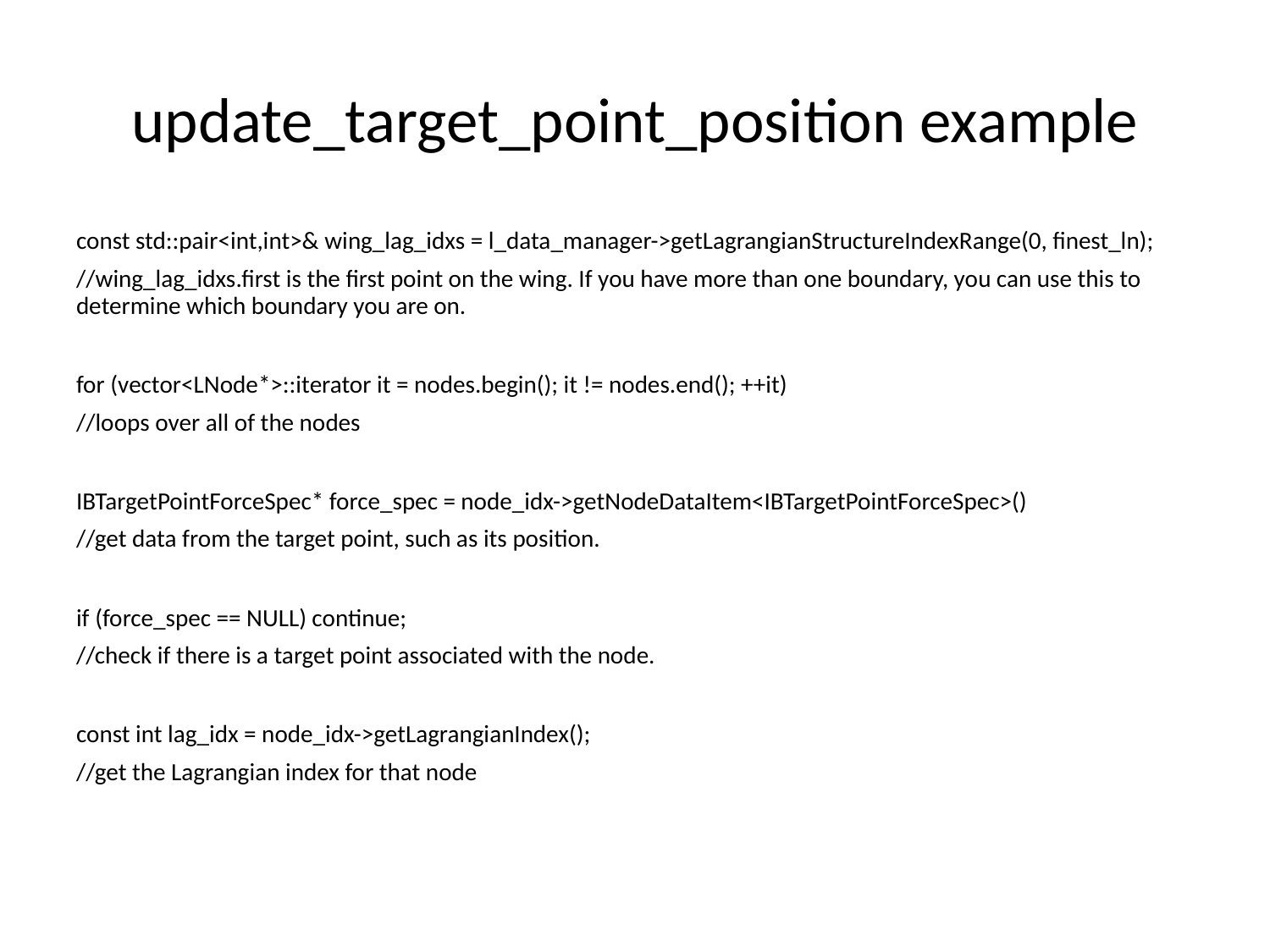

# update_target_point_position example
const std::pair<int,int>& wing_lag_idxs = l_data_manager->getLagrangianStructureIndexRange(0, finest_ln);
//wing_lag_idxs.first is the first point on the wing. If you have more than one boundary, you can use this to determine which boundary you are on.

for (vector<LNode*>::iterator it = nodes.begin(); it != nodes.end(); ++it)
//loops over all of the nodes

IBTargetPointForceSpec* force_spec = node_idx->getNodeDataItem<IBTargetPointForceSpec>()
//get data from the target point, such as its position.

if (force_spec == NULL) continue;
//check if there is a target point associated with the node.

const int lag_idx = node_idx->getLagrangianIndex();
//get the Lagrangian index for that node